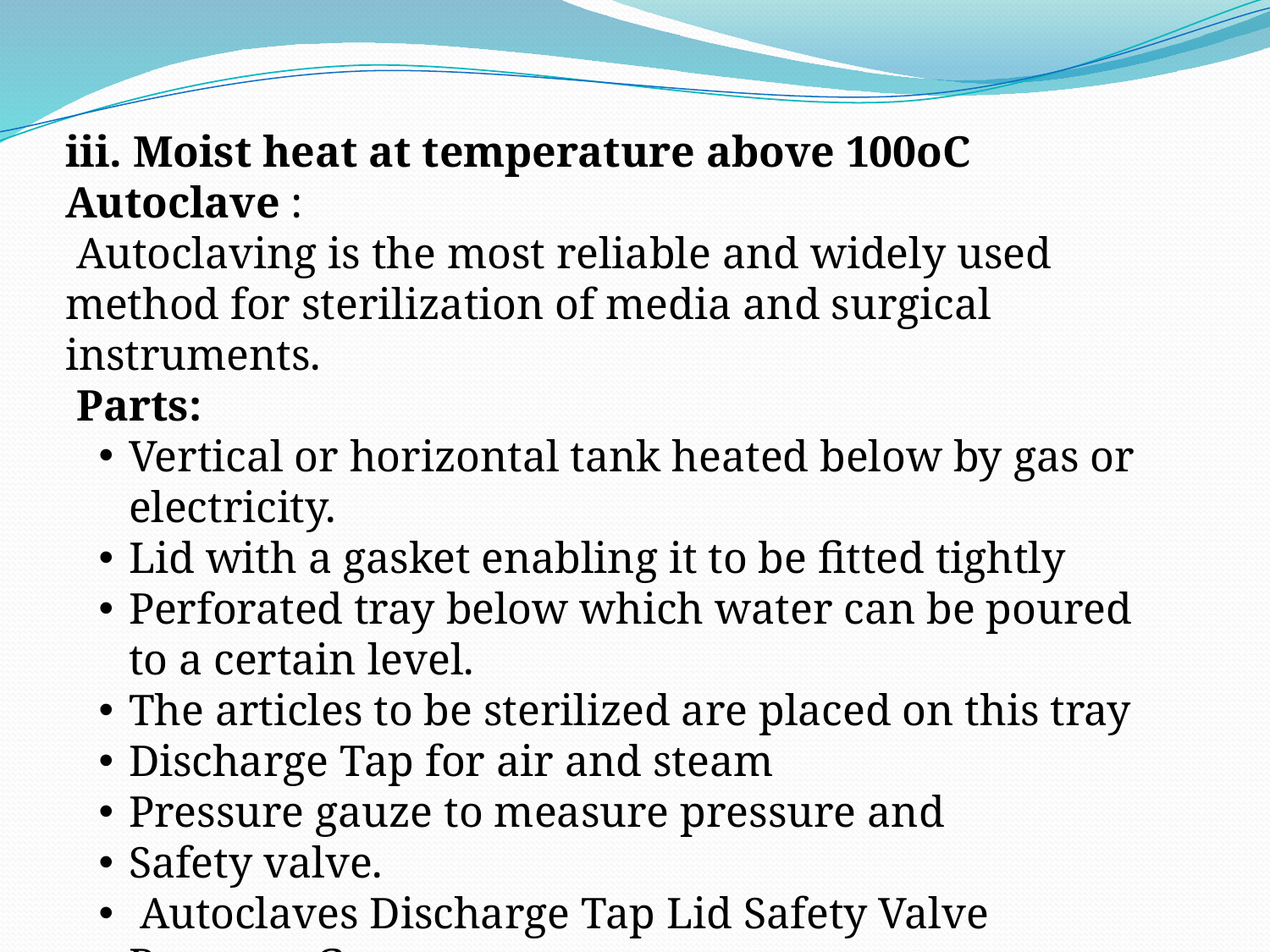

iii. Moist heat at temperature above 100oC
Autoclave :
 Autoclaving is the most reliable and widely used method for sterilization of media and surgical instruments.
 Parts:
Vertical or horizontal tank heated below by gas or electricity.
Lid with a gasket enabling it to be fitted tightly
Perforated tray below which water can be poured to a certain level.
The articles to be sterilized are placed on this tray
Discharge Tap for air and steam
Pressure gauze to measure pressure and
Safety valve.
 Autoclaves Discharge Tap Lid Safety Valve Pressure Gauze